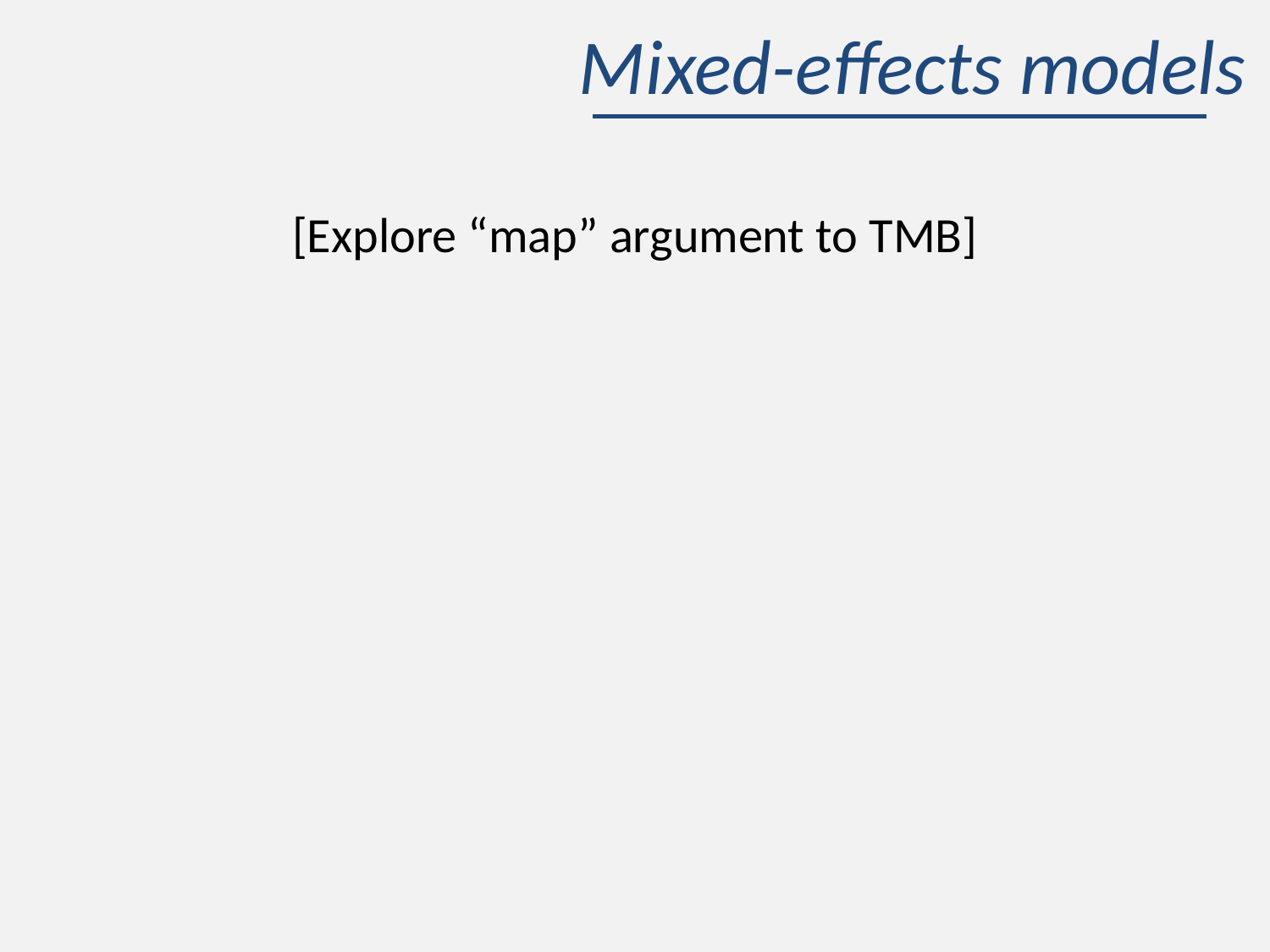

# Mixed-effects models

[Explore “map” argument to TMB]